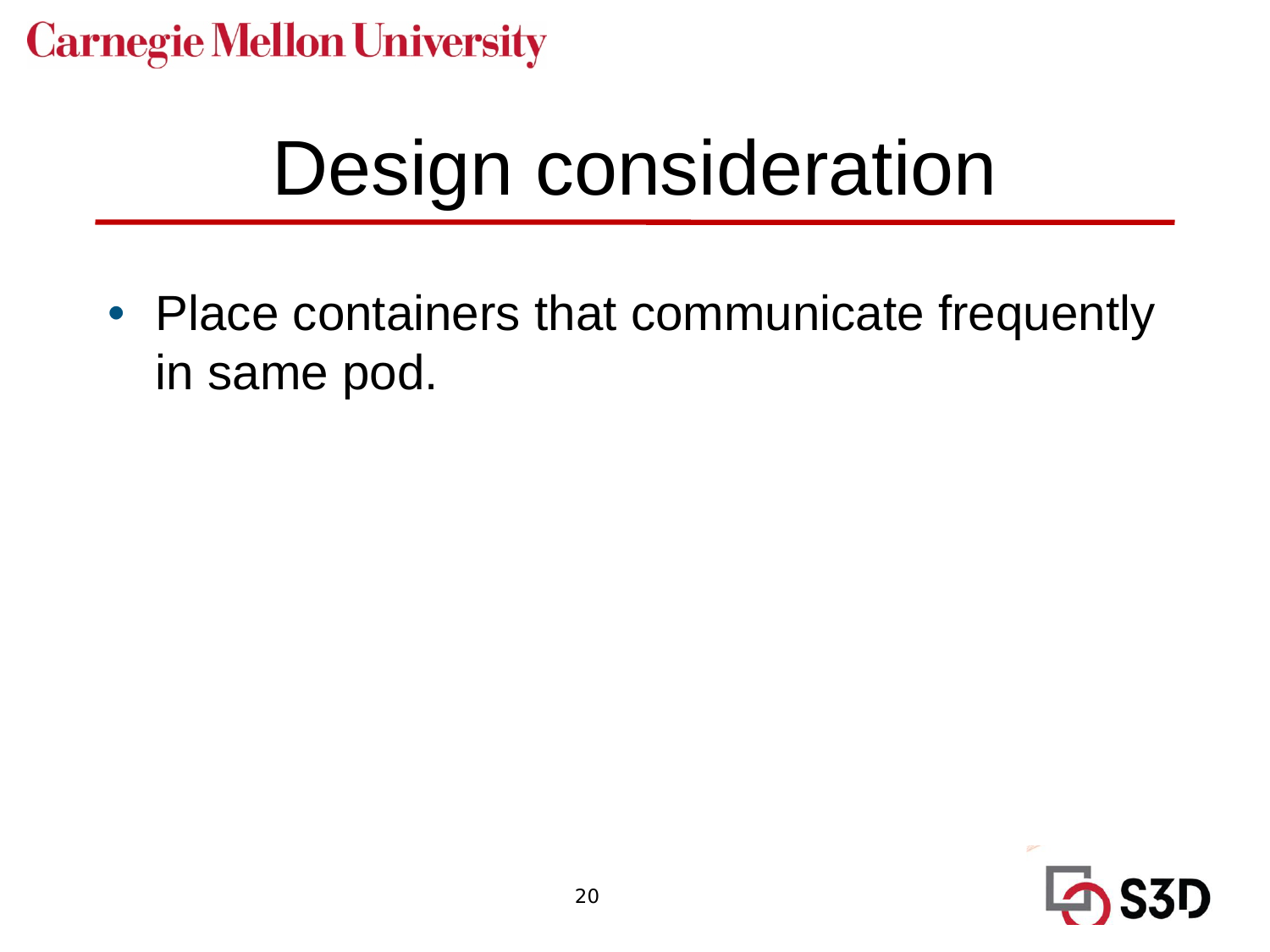

# Design consideration
Place containers that communicate frequently in same pod.